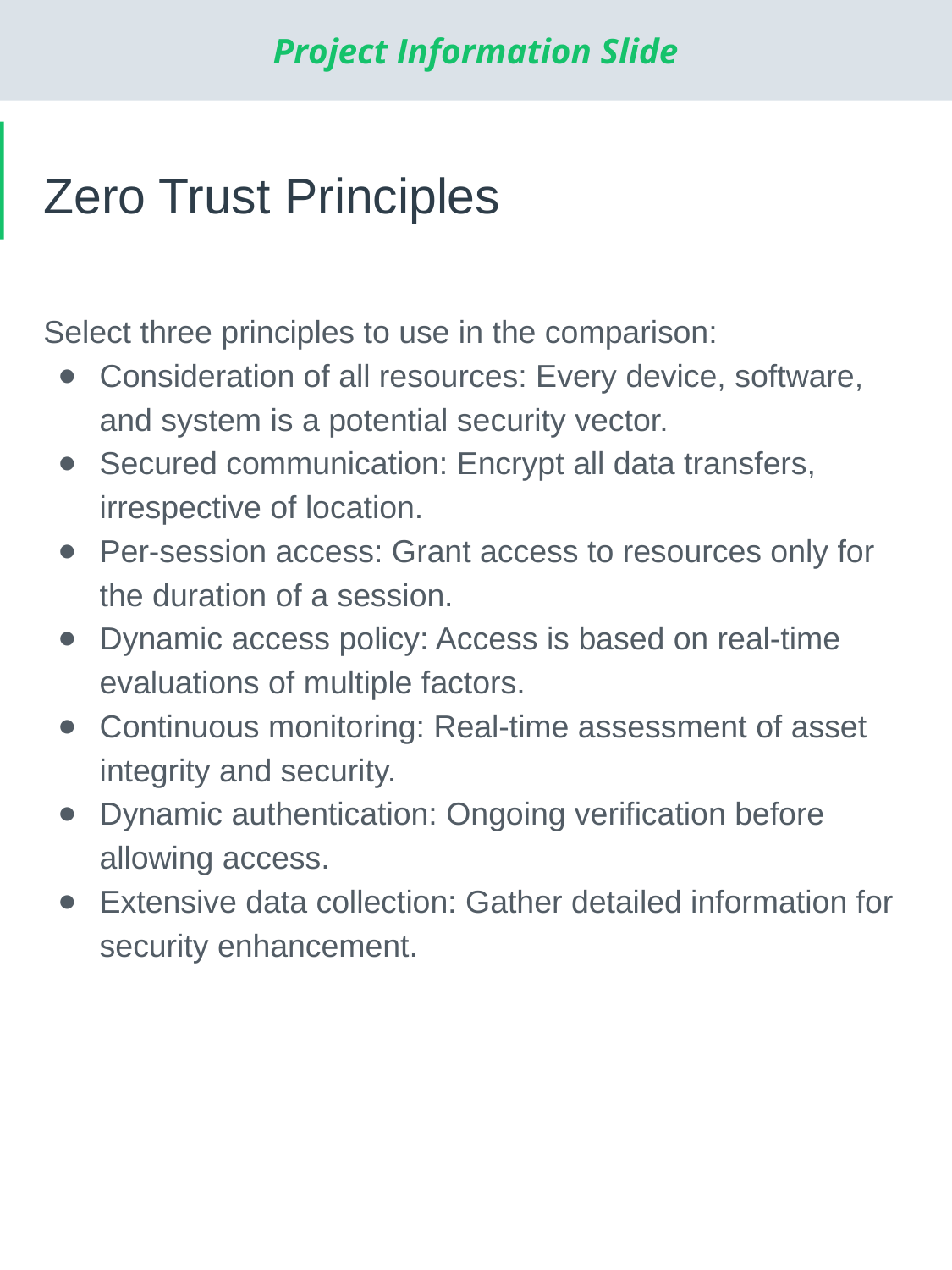

# Zero Trust Principles
Select three principles to use in the comparison:
Consideration of all resources: Every device, software, and system is a potential security vector.
Secured communication: Encrypt all data transfers, irrespective of location.
Per-session access: Grant access to resources only for the duration of a session.
Dynamic access policy: Access is based on real-time evaluations of multiple factors.
Continuous monitoring: Real-time assessment of asset integrity and security.
Dynamic authentication: Ongoing verification before allowing access.
Extensive data collection: Gather detailed information for security enhancement.